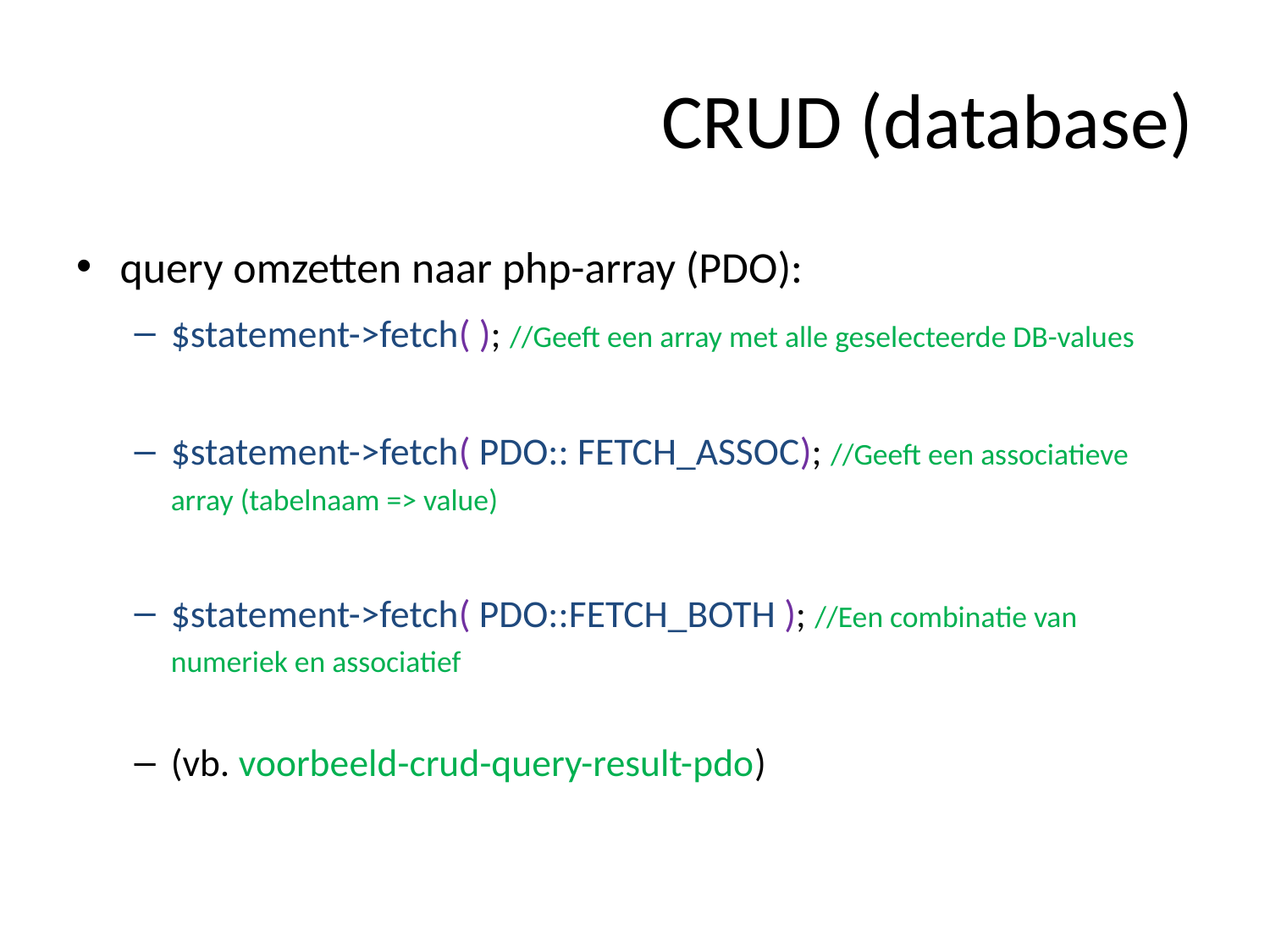

# CRUD (database)
query omzetten naar php-array (PDO):
$statement->fetch( ); //Geeft een array met alle geselecteerde DB-values
$statement->fetch( PDO:: FETCH_ASSOC); //Geeft een associatieve array (tabelnaam => value)
$statement->fetch( PDO::FETCH_BOTH ); //Een combinatie van numeriek en associatief
(vb. voorbeeld-crud-query-result-pdo)